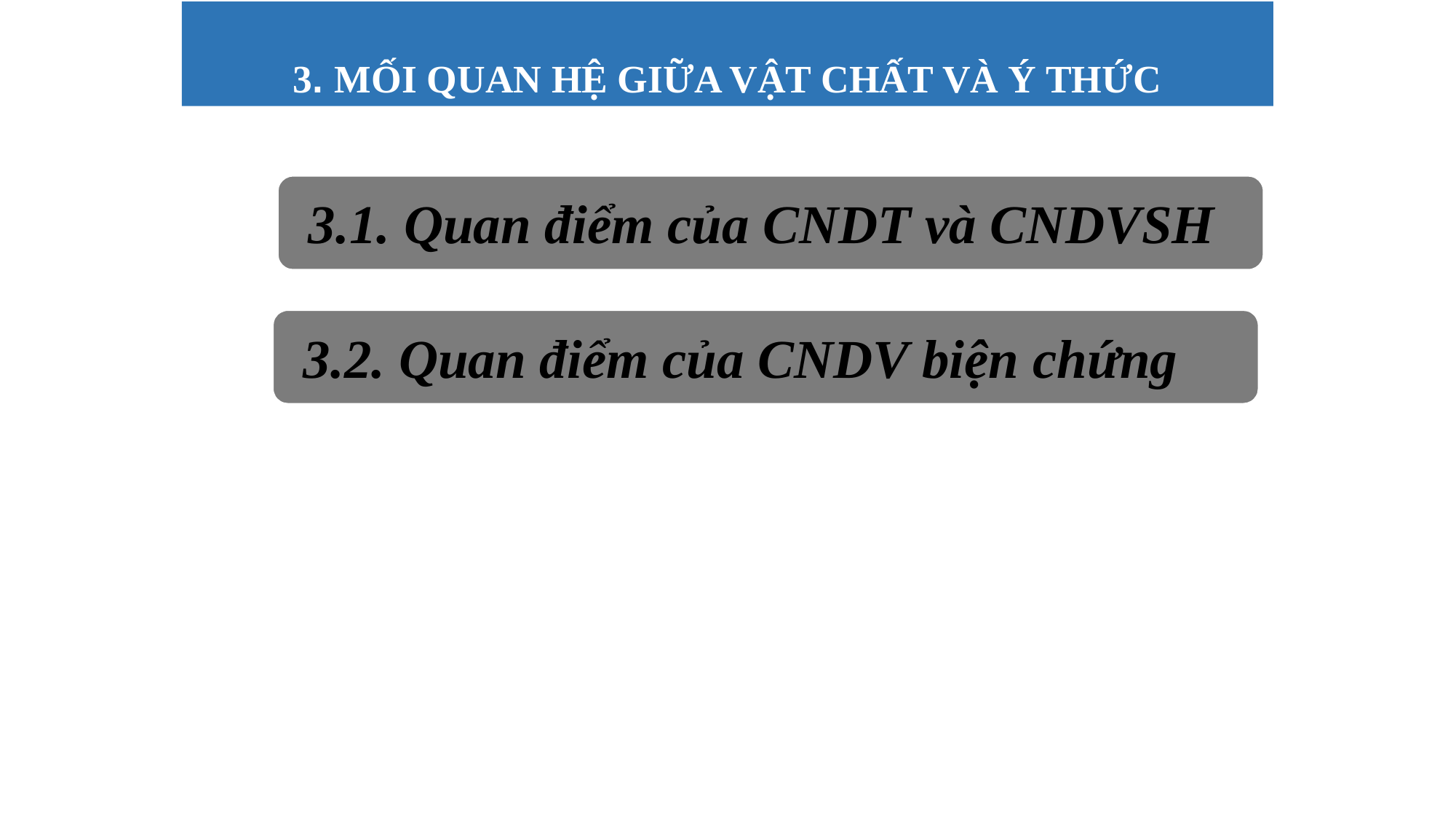

3. MỐI QUAN HỆ GIỮA VẬT CHẤT VÀ Ý THỨC

3.1. Quan điểm của CNDT và CNDVSH

3.2. Quan điểm của CNDV biện chứng